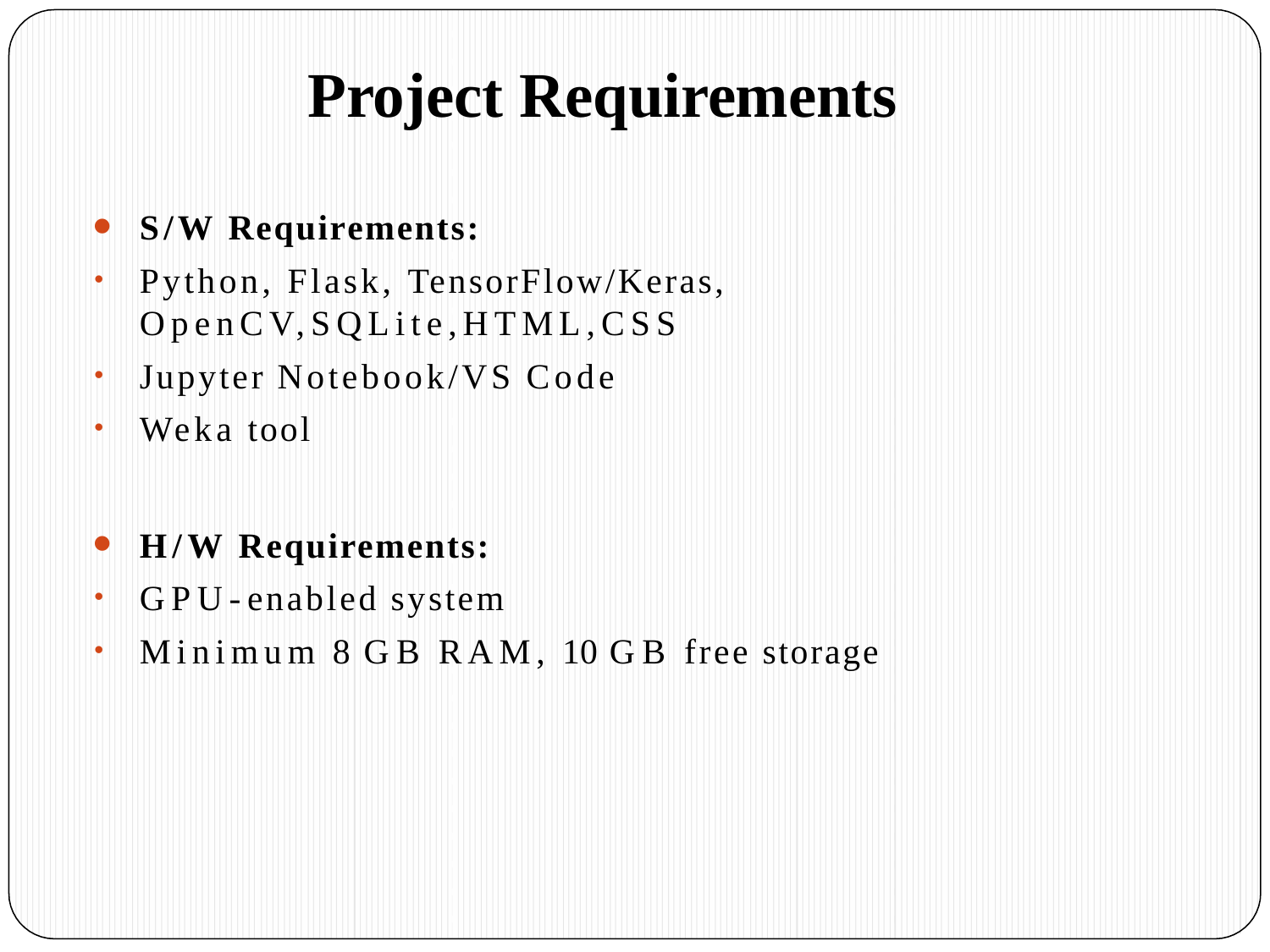

# Project Requirements
S/W Requirements:
Python, Flask, TensorFlow/Keras, OpenCV,SQLite,HTML,CSS
Jupyter Notebook/VS Code
Weka tool
H/W Requirements:
GPU-enabled system
Minimum 8 GB RAM, 10 GB free storage